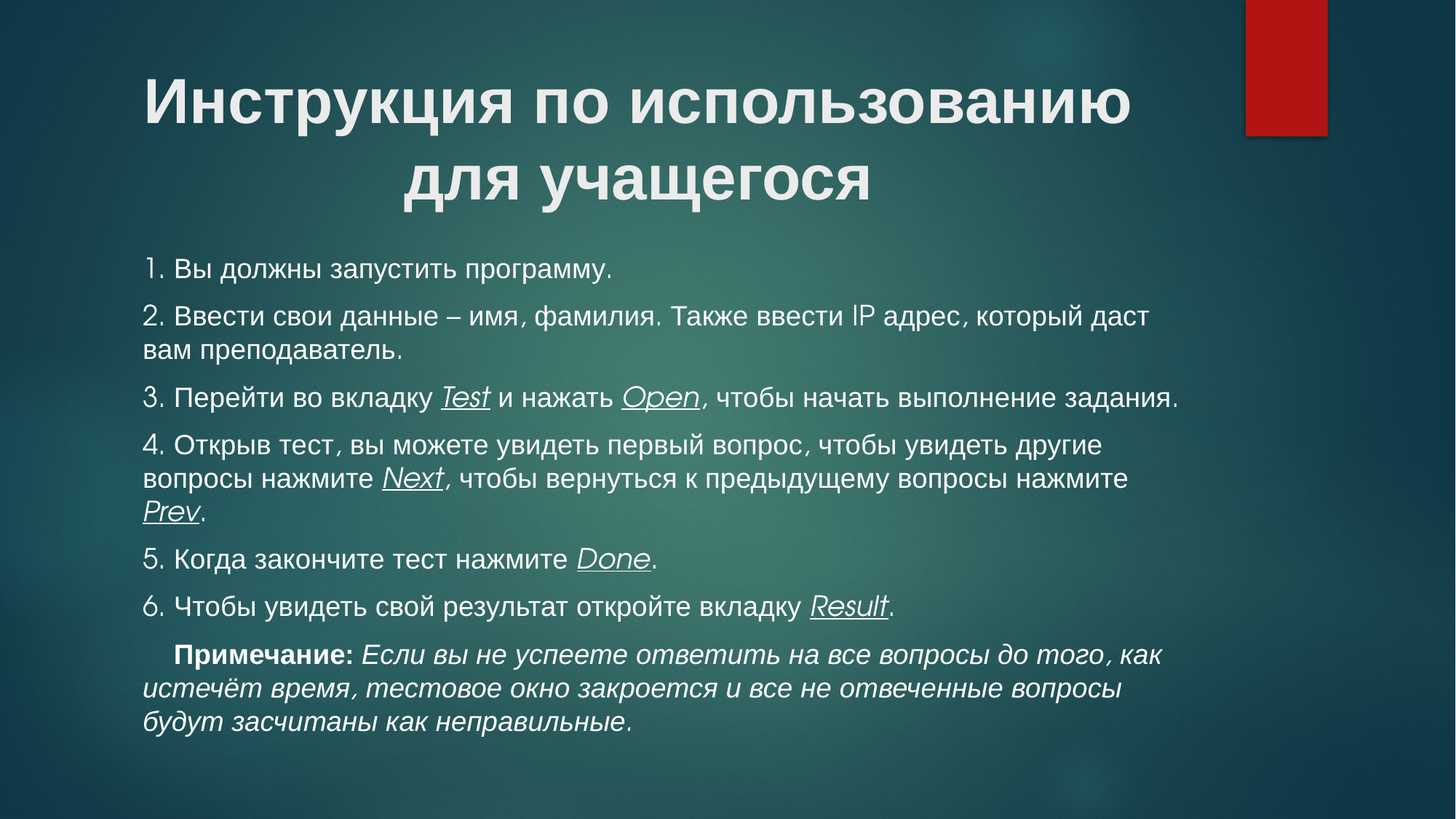

# Инструкция по использованию для учащегося
1. Вы должны запустить программу.
2. Ввести свои данные – имя, фамилия. Также ввести IP адрес, который даст вам преподаватель.
3. Перейти во вкладку Test и нажать Open, чтобы начать выполнение задания.
4. Открыв тест, вы можете увидеть первый вопрос, чтобы увидеть другие вопросы нажмите Next, чтобы вернуться к предыдущему вопросы нажмите Prev.
5. Когда закончите тест нажмите Done.
6. Чтобы увидеть свой результат откройте вкладку Result.
    Примечание: Если вы не успеете ответить на все вопросы до того, как истечёт время, тестовое окно закроется и все не отвеченные вопросы будут засчитаны как неправильные.